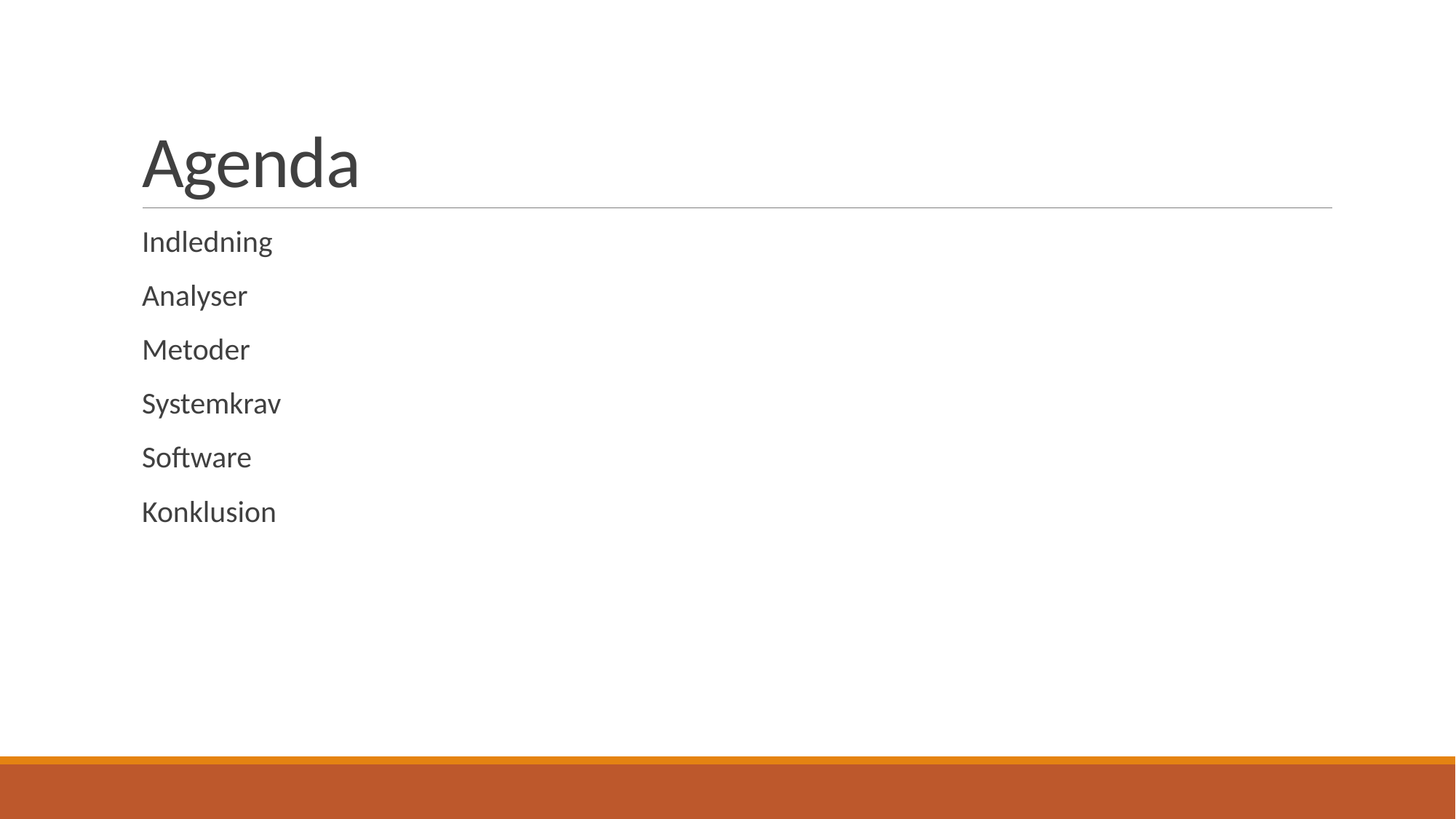

# Agenda
Indledning
Analyser
Metoder
Systemkrav
Software
Konklusion